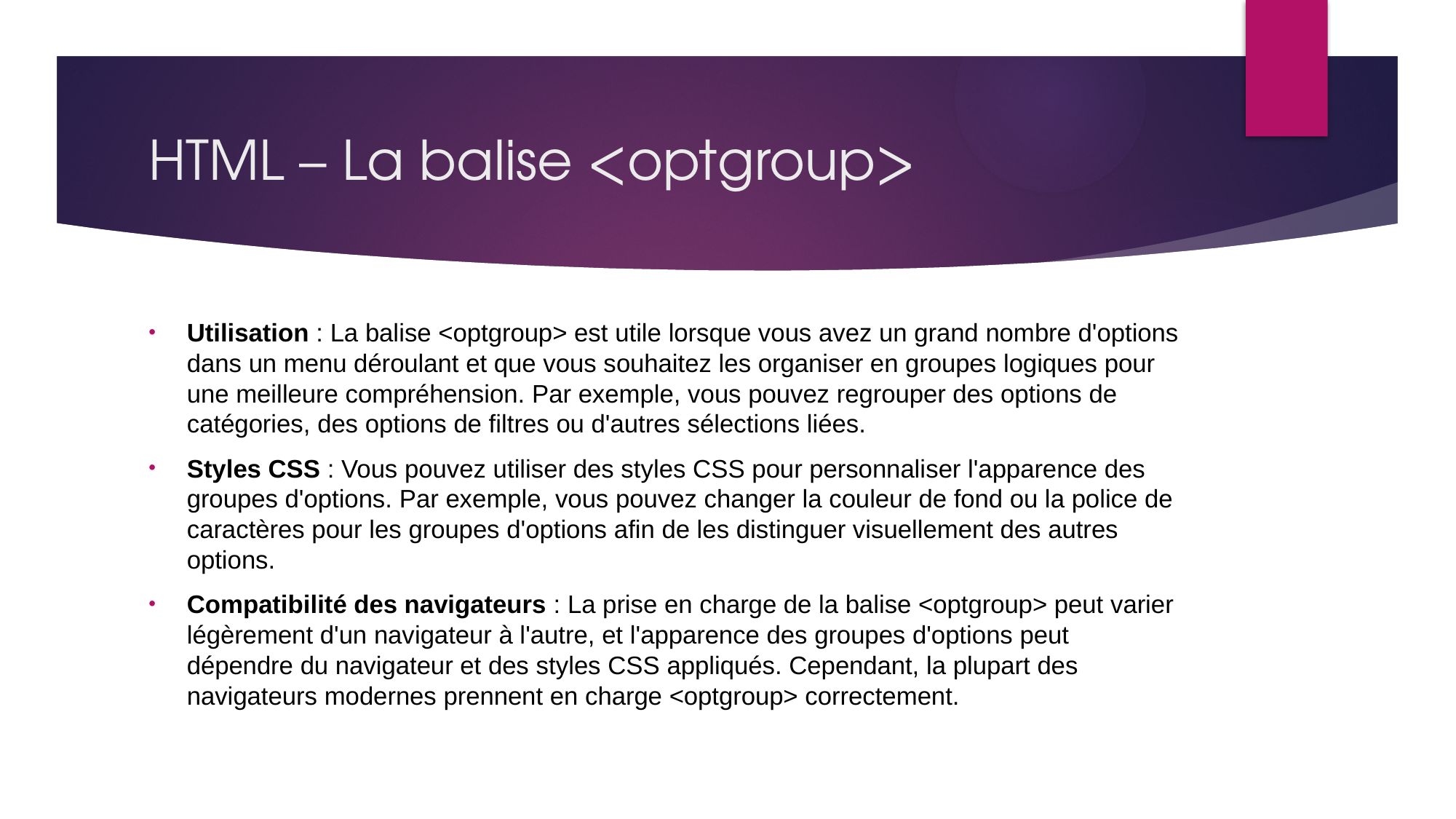

# HTML – La balise <optgroup>
Utilisation : La balise <optgroup> est utile lorsque vous avez un grand nombre d'options dans un menu déroulant et que vous souhaitez les organiser en groupes logiques pour une meilleure compréhension. Par exemple, vous pouvez regrouper des options de catégories, des options de filtres ou d'autres sélections liées.
Styles CSS : Vous pouvez utiliser des styles CSS pour personnaliser l'apparence des groupes d'options. Par exemple, vous pouvez changer la couleur de fond ou la police de caractères pour les groupes d'options afin de les distinguer visuellement des autres options.
Compatibilité des navigateurs : La prise en charge de la balise <optgroup> peut varier légèrement d'un navigateur à l'autre, et l'apparence des groupes d'options peut dépendre du navigateur et des styles CSS appliqués. Cependant, la plupart des navigateurs modernes prennent en charge <optgroup> correctement.